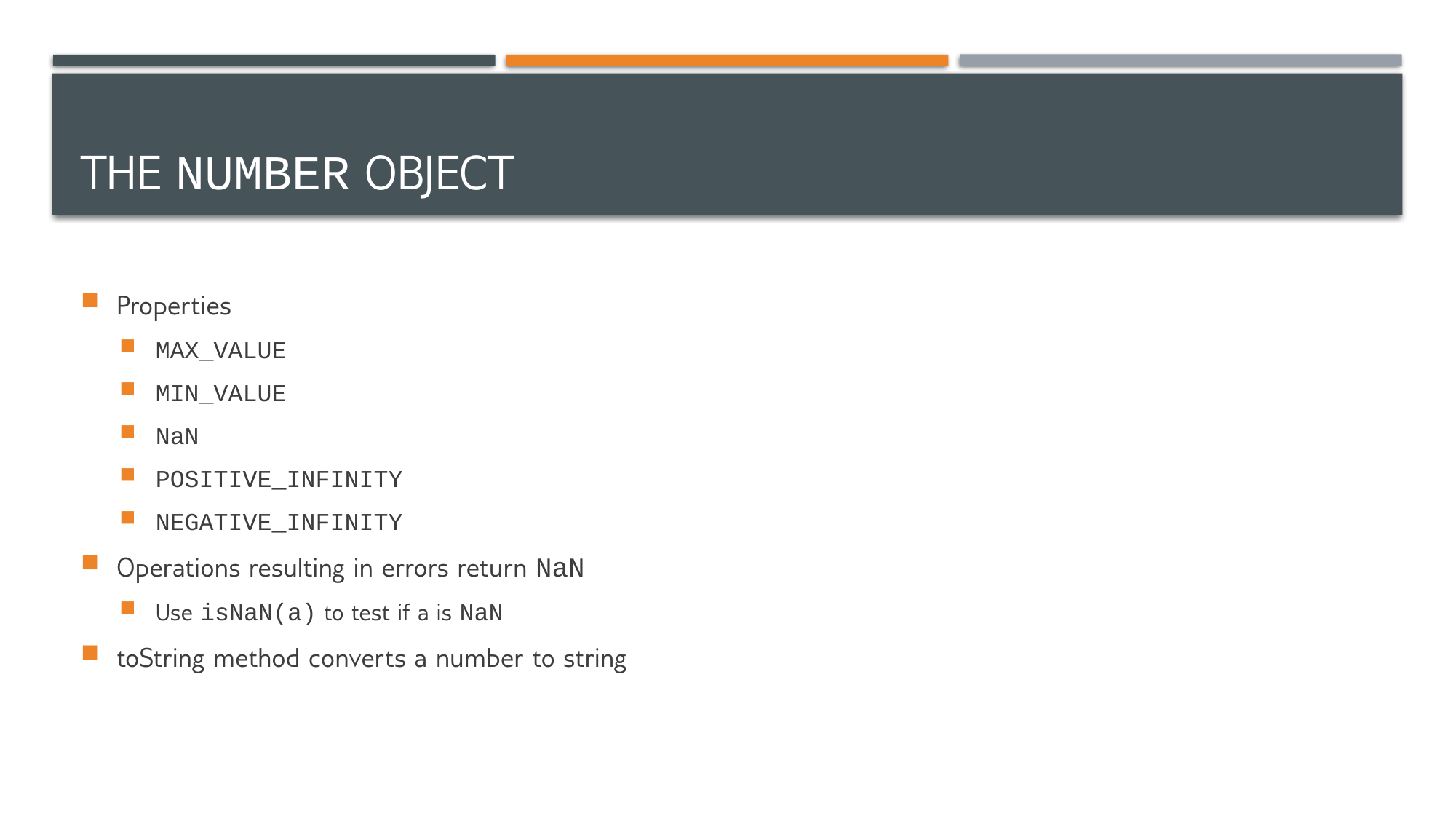

# The Number Object
Properties
MAX_VALUE
MIN_VALUE
NaN
POSITIVE_INFINITY
NEGATIVE_INFINITY
Operations resulting in errors return NaN
Use isNaN(a) to test if a is NaN
toString method converts a number to string